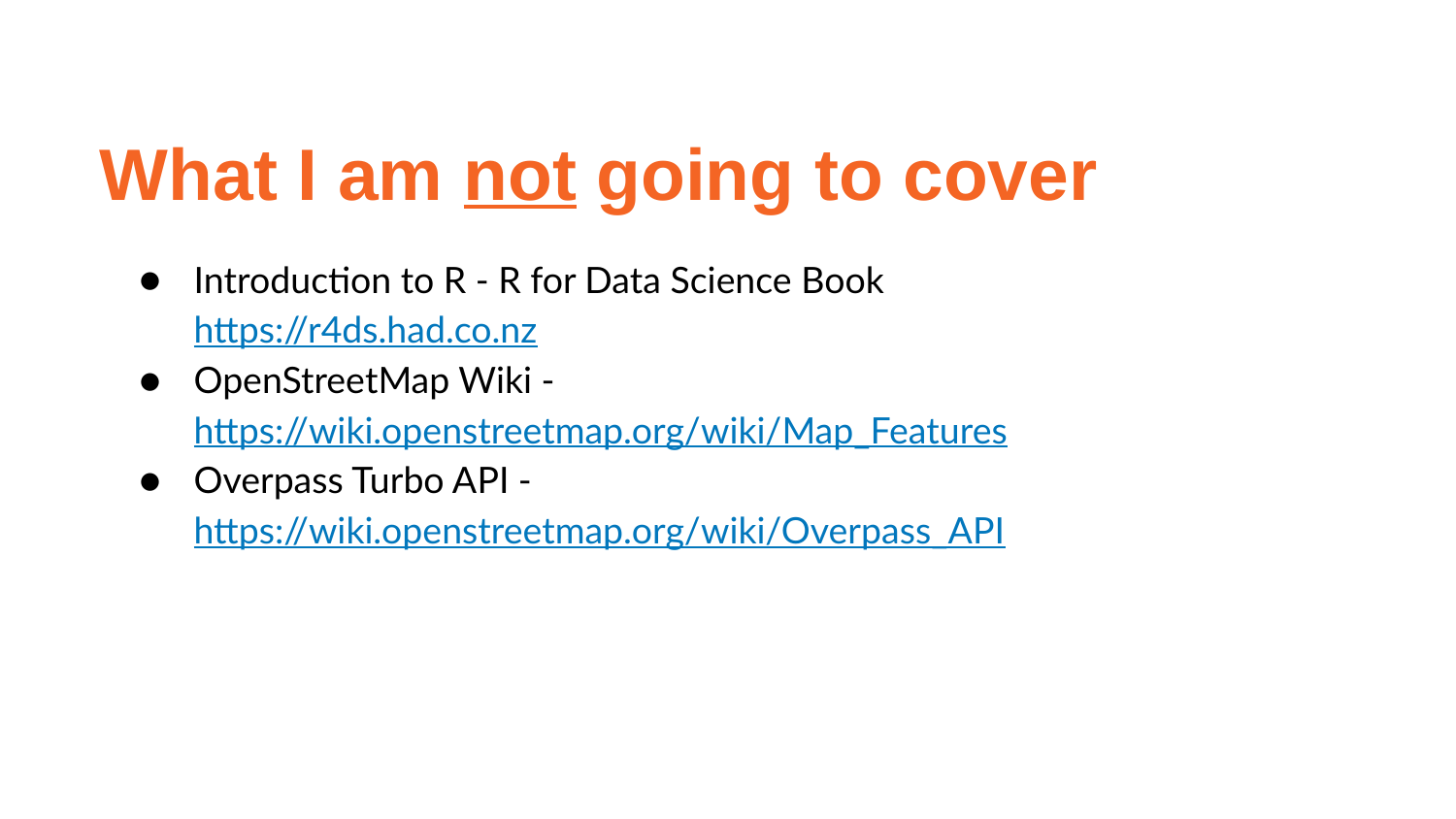

What I am not going to cover
Introduction to R - R for Data Science Book https://r4ds.had.co.nz
OpenStreetMap Wiki - https://wiki.openstreetmap.org/wiki/Map_Features
Overpass Turbo API - https://wiki.openstreetmap.org/wiki/Overpass_API